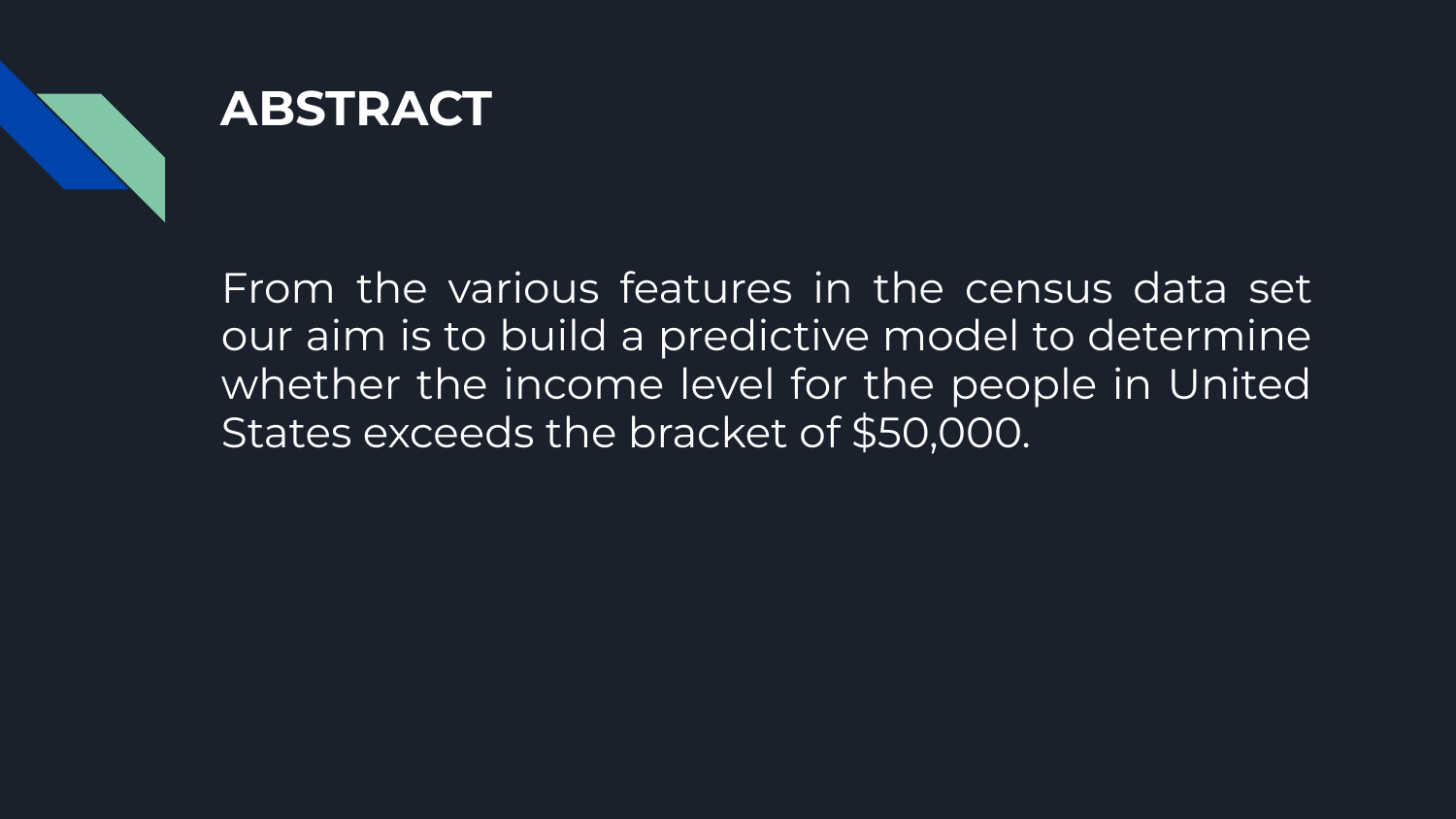

# ABSTRACT
From the various features in the census data set our aim is to build a predictive model to determine whether the income level for the people in United States exceeds the bracket of $50,000.